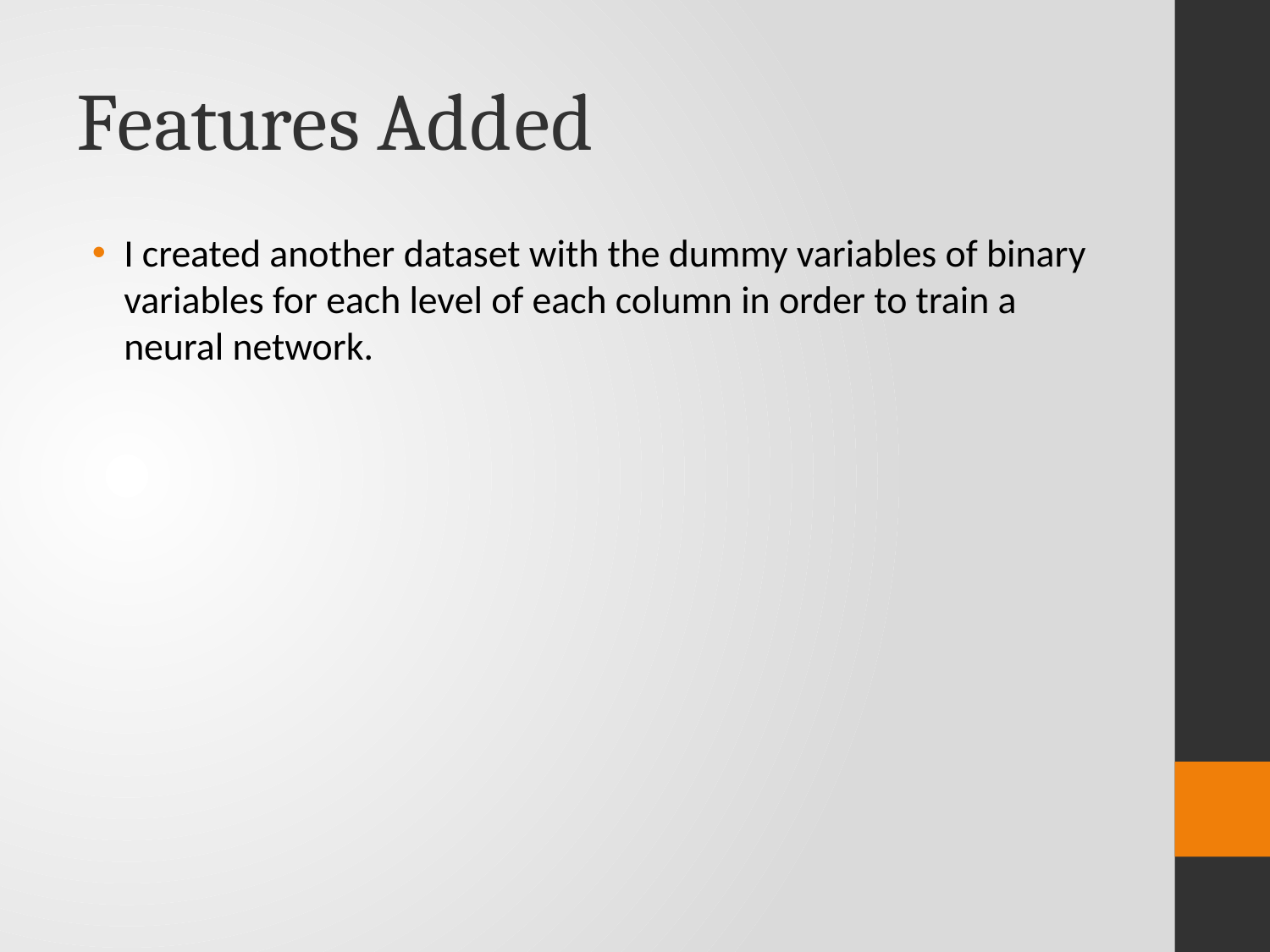

# Features Added
I created another dataset with the dummy variables of binary variables for each level of each column in order to train a neural network.